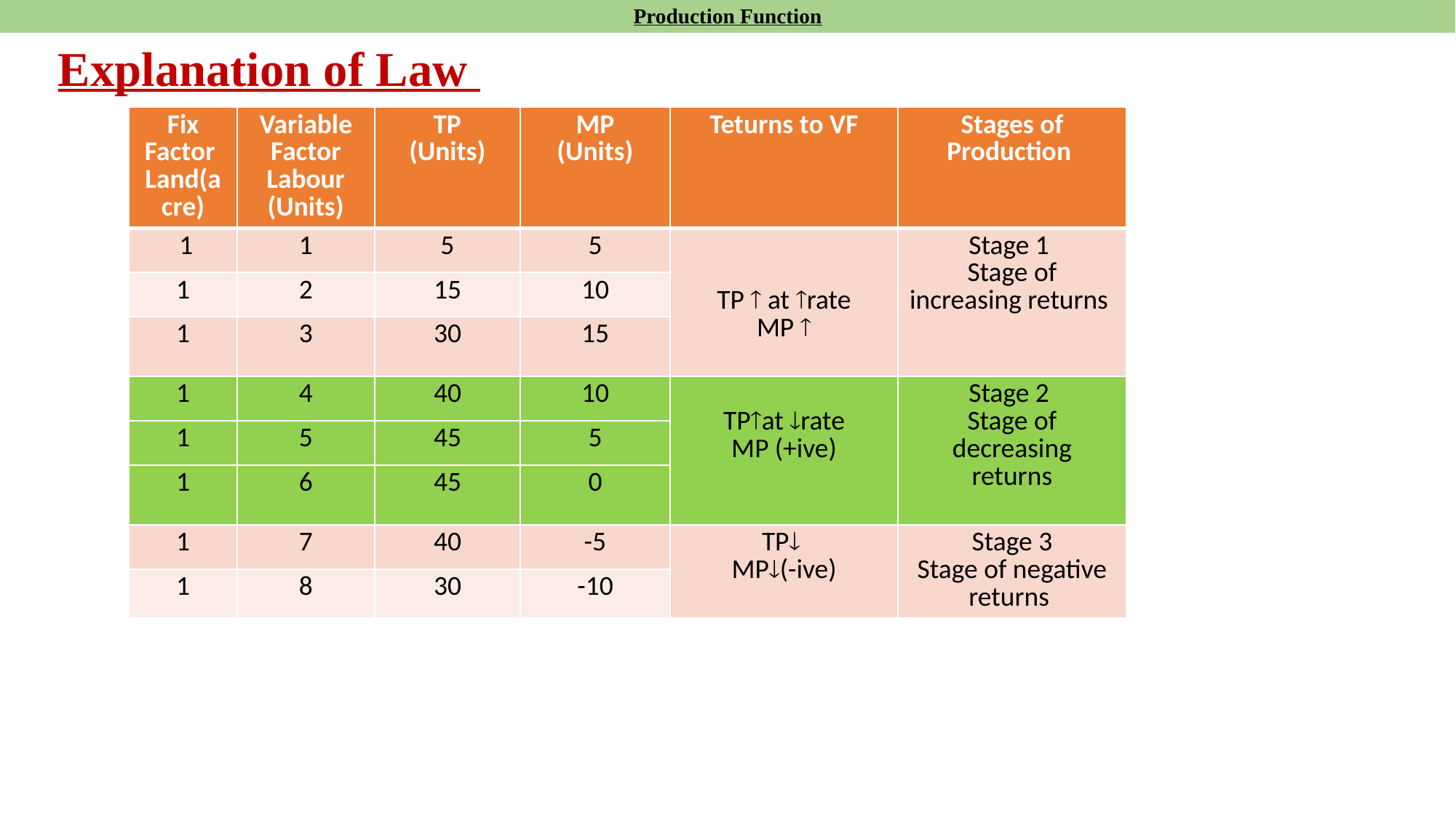

Production Function
# Explanation of Law
| Fix Factor Land(acre) | Variable Factor Labour (Units) | TP (Units) | MP (Units) | Teturns to VF | Stages of Production |
| --- | --- | --- | --- | --- | --- |
| 1 | 1 | 5 | 5 | TP ↑ at ↑rate MP ↑ | Stage 1 Stage of increasing returns |
| 1 | 2 | 15 | 10 |  |  |
| 1 | 3 | 30 | 15 |  |  |
| 1 | 4 | 40 | 10 | TP↑at ↓rate MP (+ive) | Stage 2 Stage of decreasing returns |
| 1 | 5 | 45 | 5 |  |  |
| 1 | 6 | 45 | 0 |  |  |
| 1 | 7 | 40 | -5 | TP↓ MP↓(-ive) | Stage 3 Stage of negative returns |
| 1 | 8 | 30 | -10 |  |  |